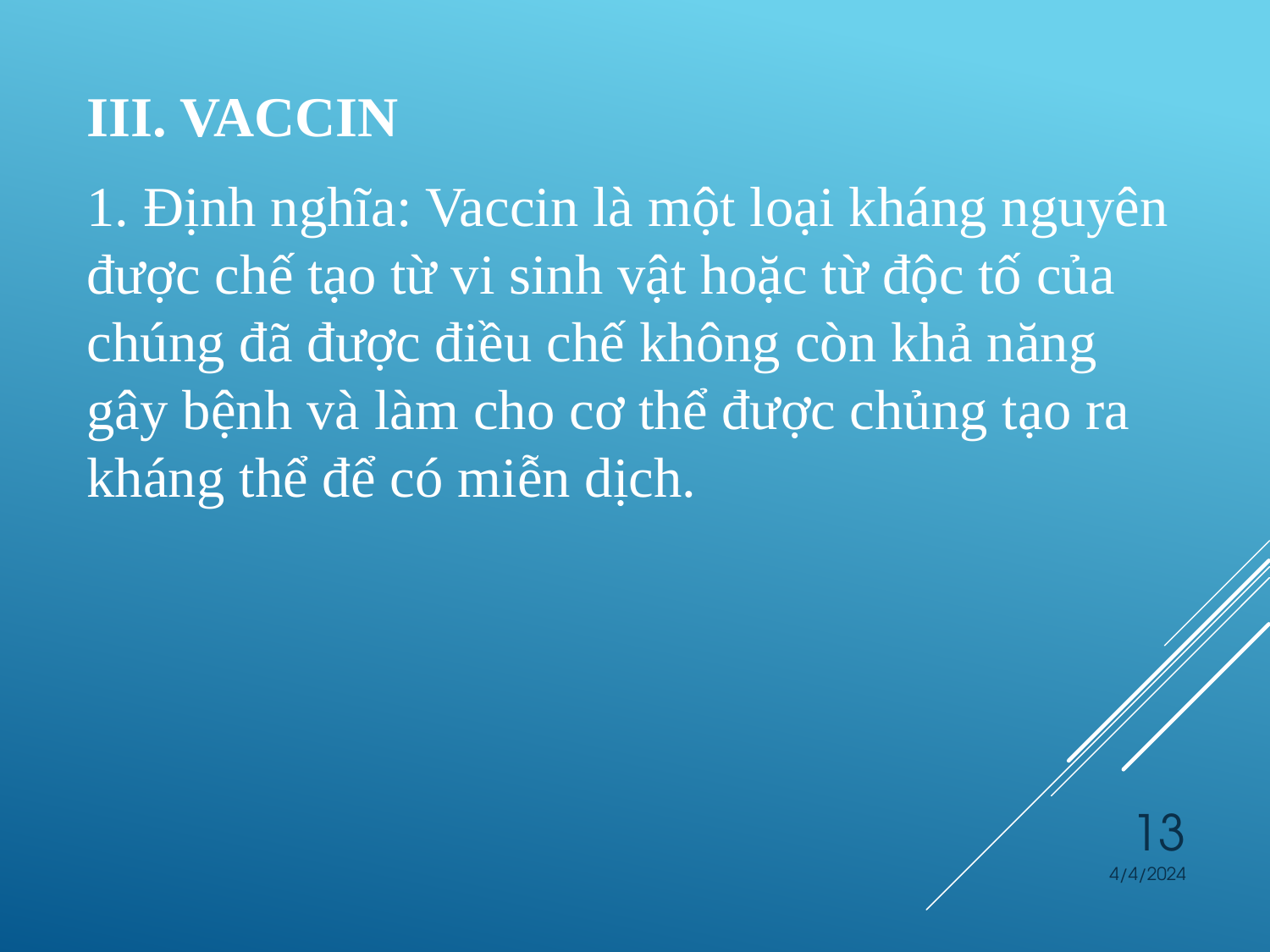

III. VACCIN
1. Định nghĩa: Vaccin là một loại kháng nguyên được chế tạo từ vi sinh vật hoặc từ độc tố của chúng đã được điều chế không còn khả năng gây bệnh và làm cho cơ thể được chủng tạo ra kháng thể để có miễn dịch.

13
4/4/2024